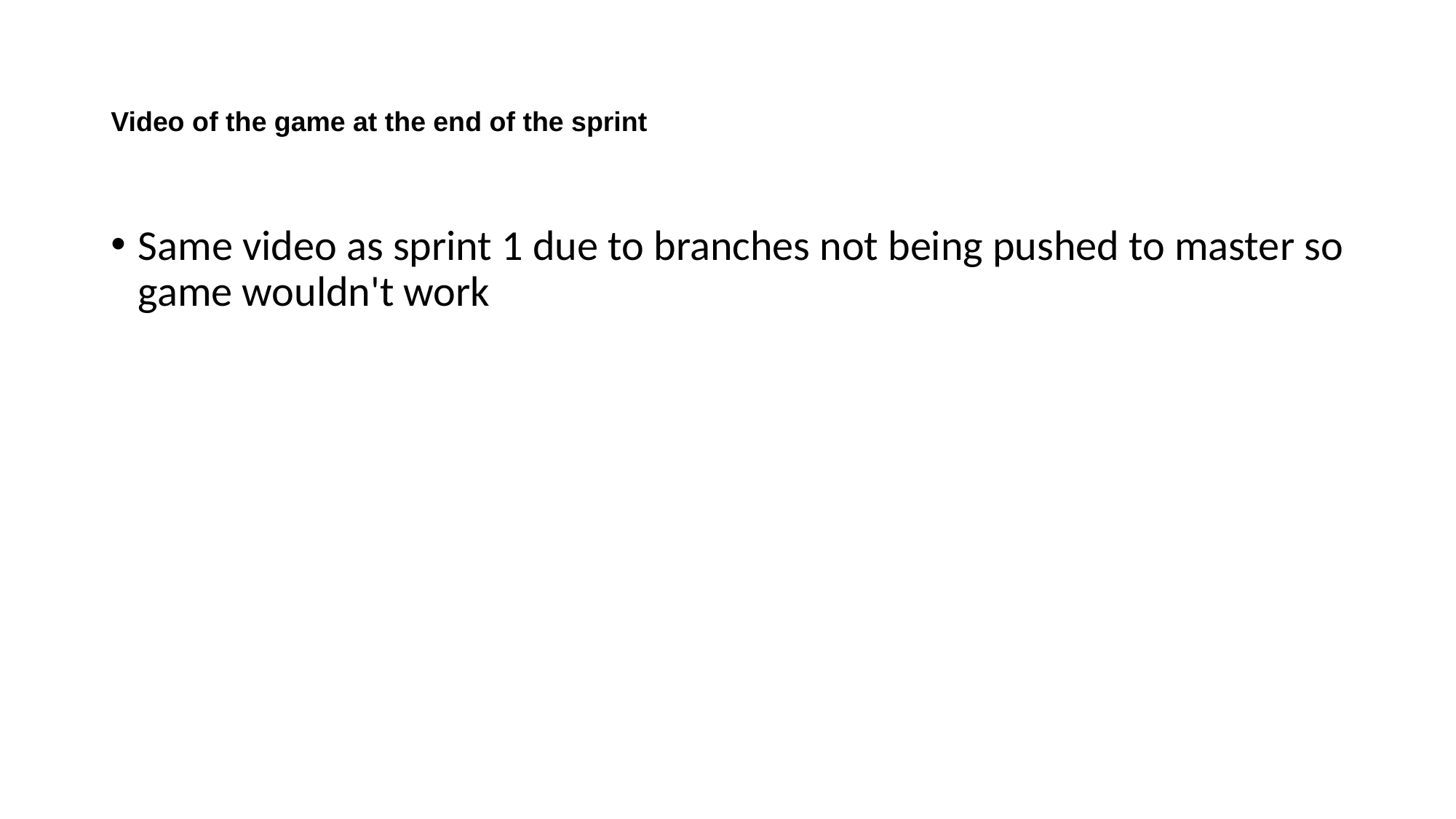

# Video of the game at the end of the sprint
Same video as sprint 1 due to branches not being pushed to master so game wouldn't work